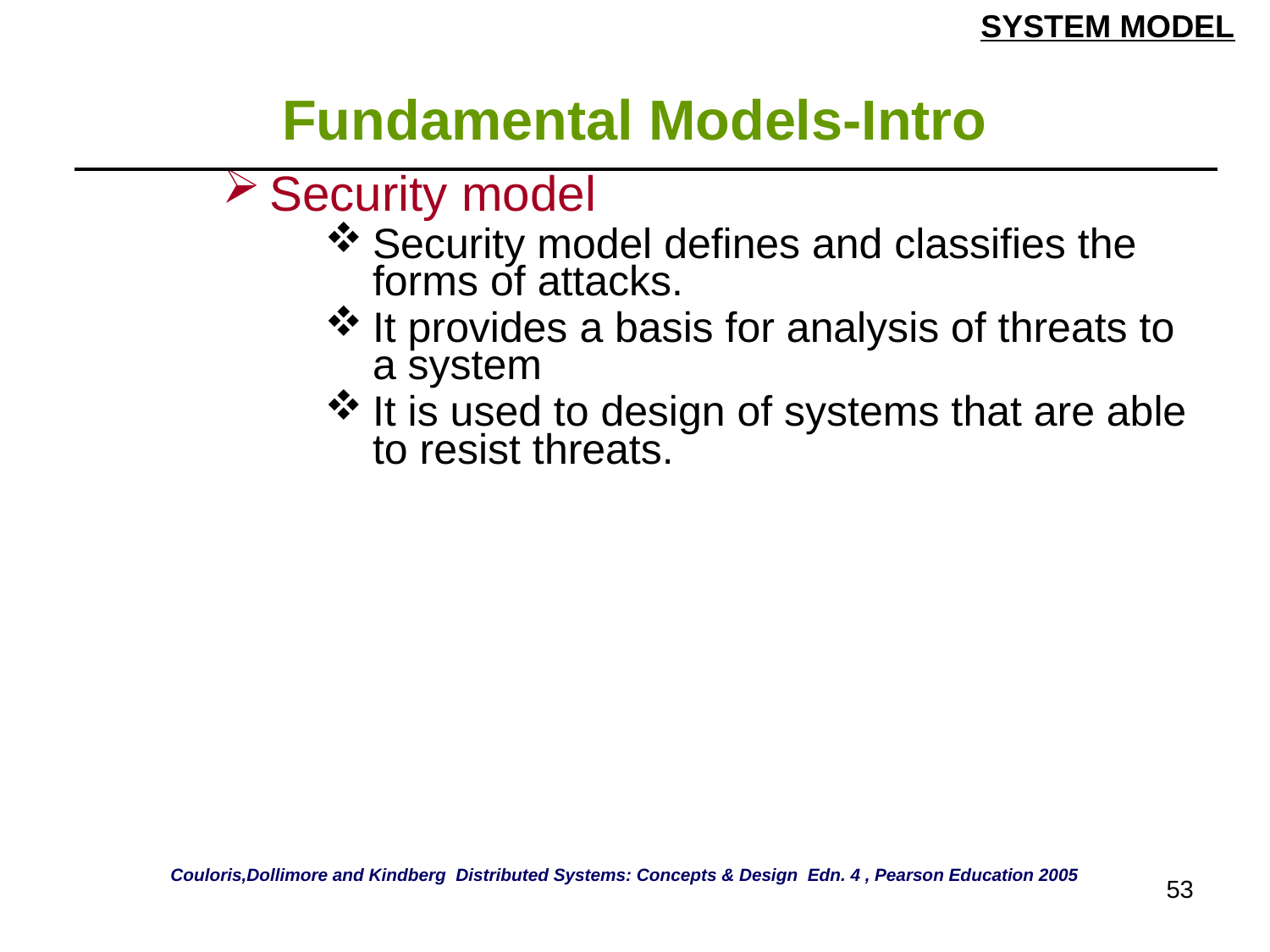

SYSTEM MODEL
# Fundamental Models-Intro
| Security model Security model defines and classifies the forms of attacks. It provides a basis for analysis of threats to a system It is used to design of systems that are able to resist threats. |
| --- |
Couloris,Dollimore and Kindberg  Distributed Systems: Concepts & Design  Edn. 4 , Pearson Education 2005
53